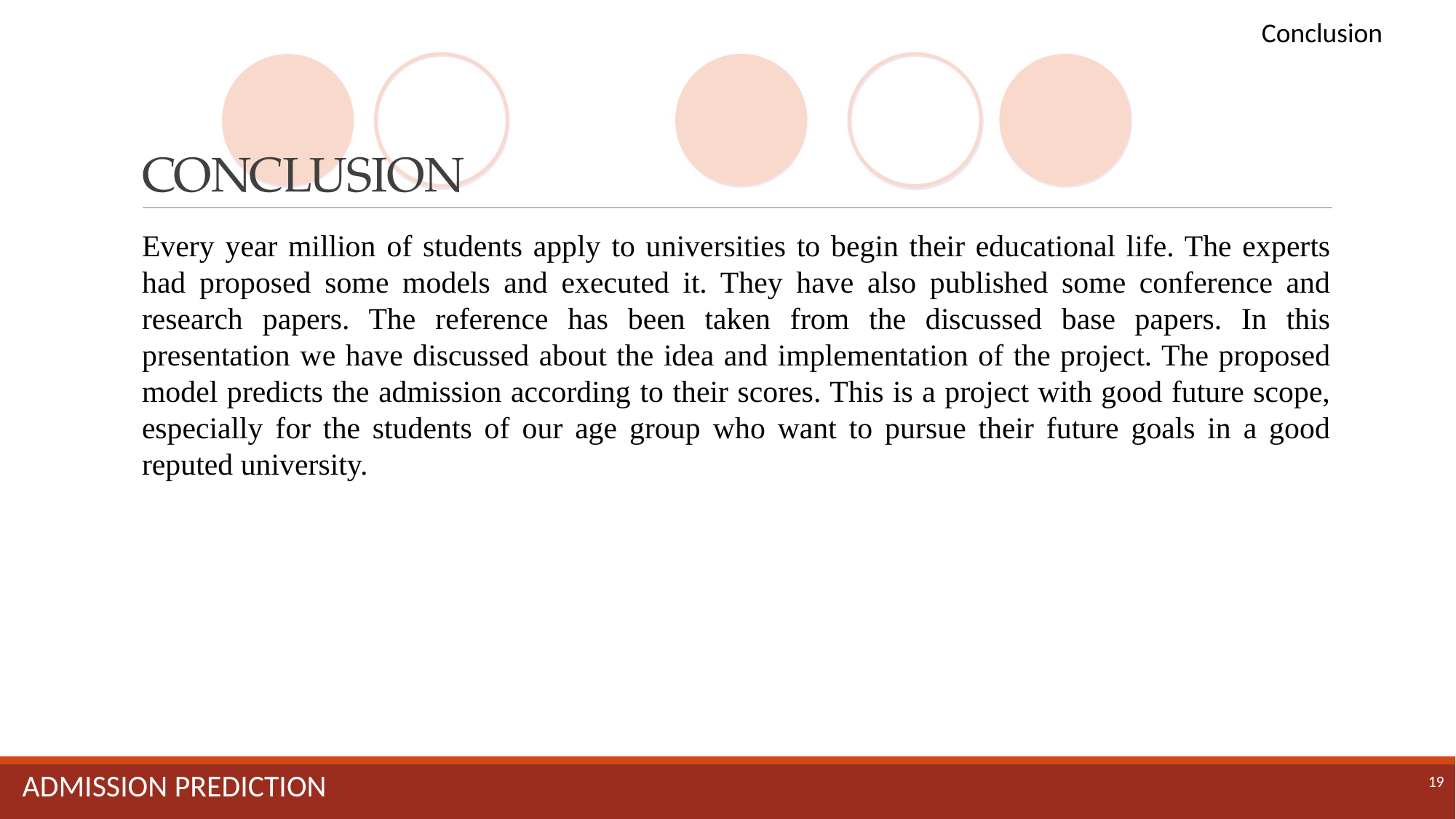

Conclusion
# CONCLUSION
Every year million of students apply to universities to begin their educational life. The experts had proposed some models and executed it. They have also published some conference and research papers. The reference has been taken from the discussed base papers. In this presentation we have discussed about the idea and implementation of the project. The proposed model predicts the admission according to their scores. This is a project with good future scope, especially for the students of our age group who want to pursue their future goals in a good reputed university.

19
Admission prediction